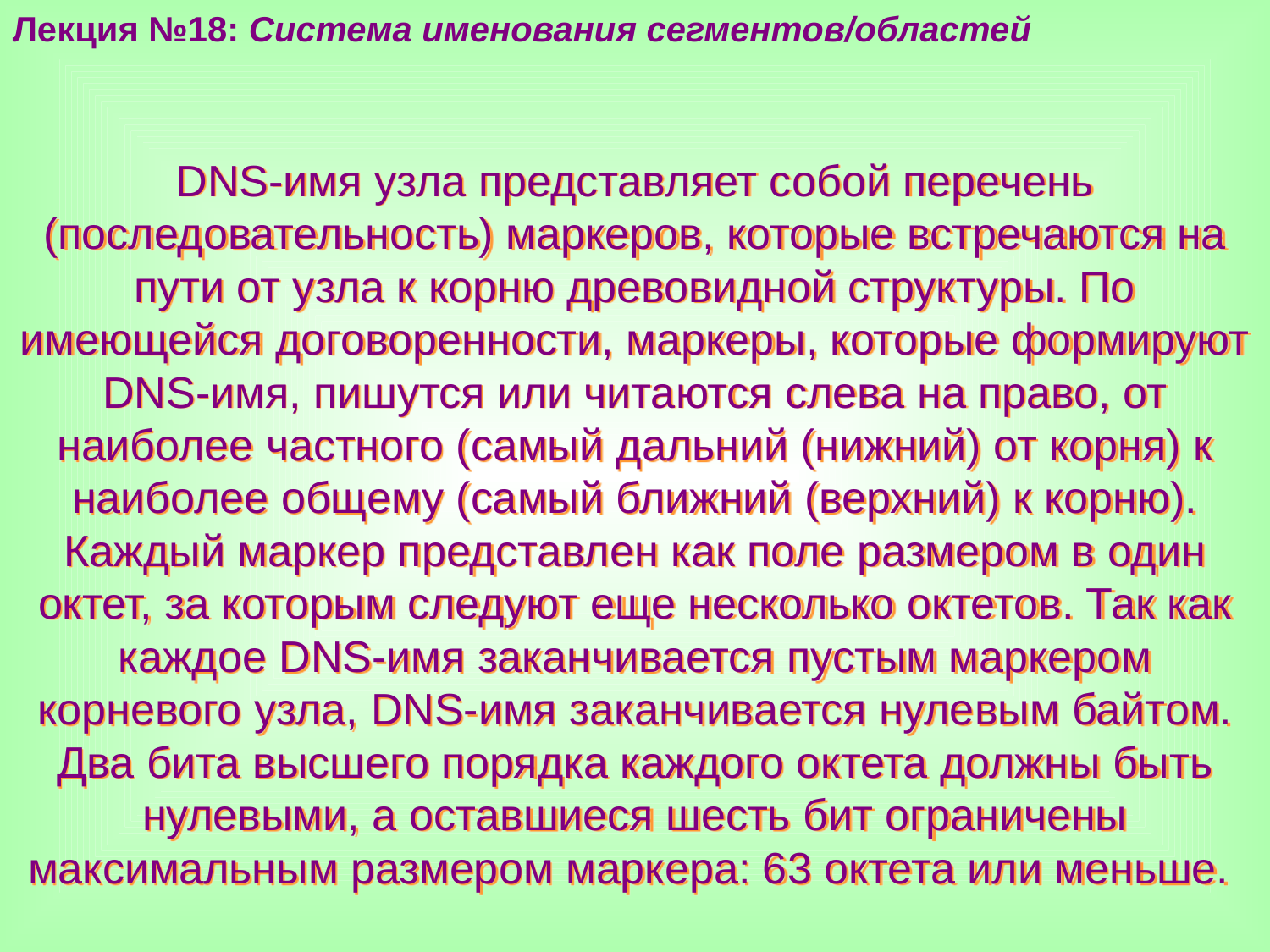

Лекция №18: Система именования сегментов/областей
DNS-имя узла представляет собой перечень (последовательность) маркеров, которые встречаются на пути от узла к корню древовидной структуры. По имеющейся договоренности, маркеры, которые формируют DNS-имя, пишутся или читаются слева на право, от наиболее частного (самый дальний (нижний) от корня) к наиболее общему (самый ближний (верхний) к корню).
Каждый маркер представлен как поле размером в один октет, за которым следуют еще несколько октетов. Так как каждое DNS-имя заканчивается пустым маркером корневого узла, DNS-имя заканчивается нулевым байтом. Два бита высшего порядка каждого октета должны быть нулевыми, а оставшиеся шесть бит ограничены максимальным размером маркера: 63 октета или меньше.